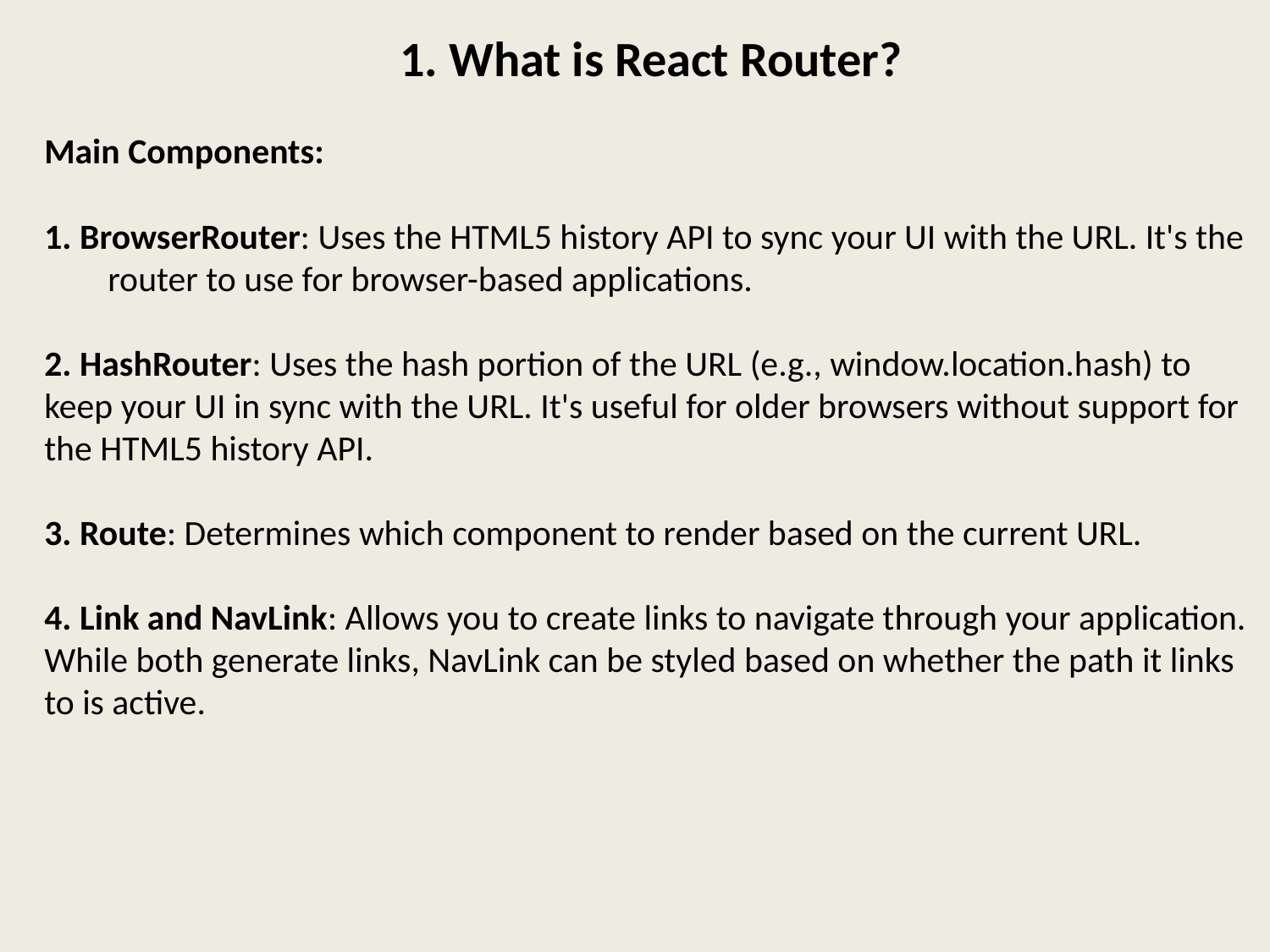

1. What is React Router?

Main Components:

1. BrowserRouter: Uses the HTML5 history API to sync your UI with the URL. It's the router to use for browser-based applications.

2. HashRouter: Uses the hash portion of the URL (e.g., window.location.hash) to keep your UI in sync with the URL. It's useful for older browsers without support for the HTML5 history API.

3. Route: Determines which component to render based on the current URL.

4. Link and NavLink: Allows you to create links to navigate through your application. While both generate links, NavLink can be styled based on whether the path it links to is active.